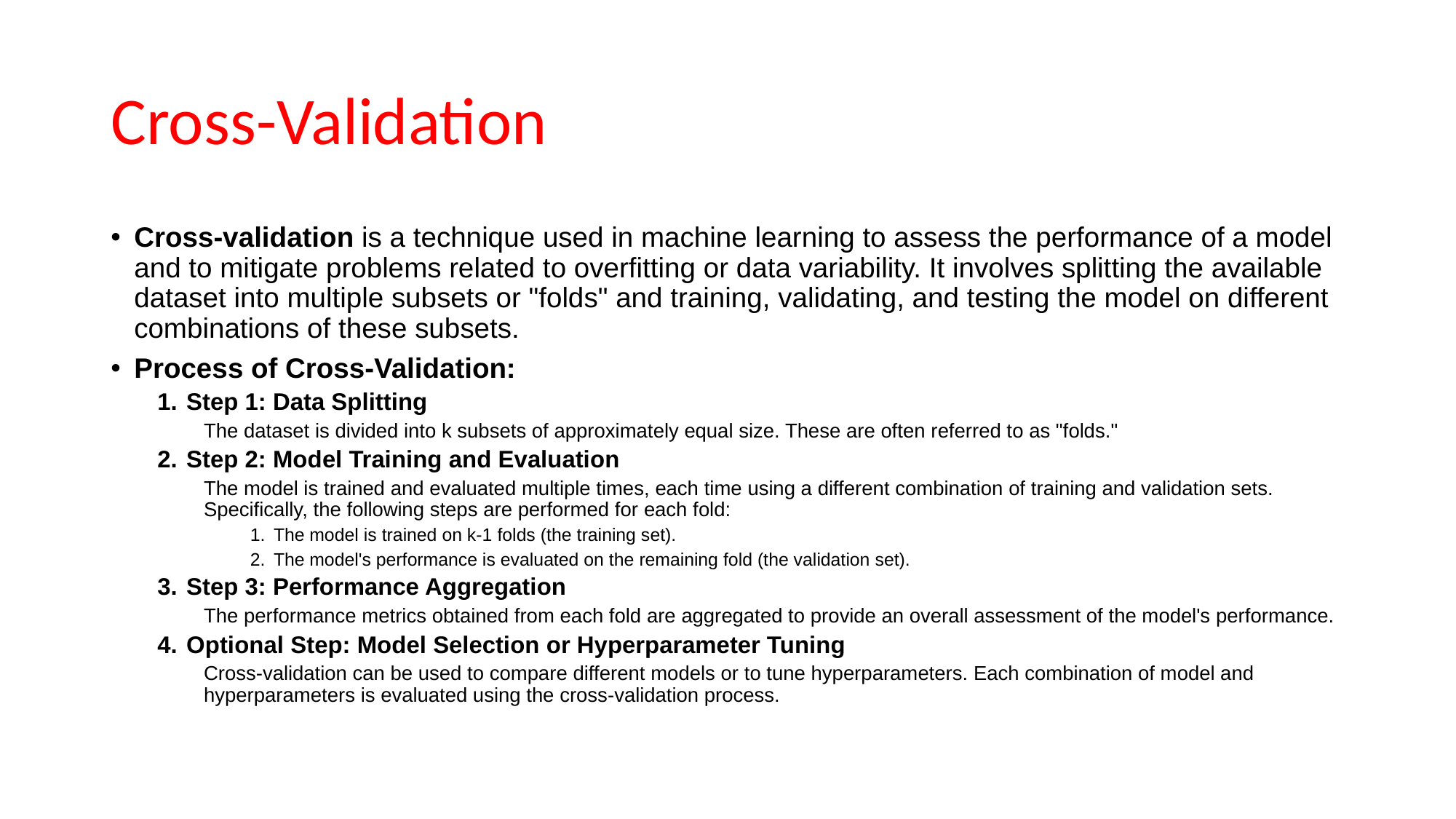

# Cross-Validation
Cross-validation is a technique used in machine learning to assess the performance of a model and to mitigate problems related to overfitting or data variability. It involves splitting the available dataset into multiple subsets or "folds" and training, validating, and testing the model on different combinations of these subsets.
Process of Cross-Validation:
Step 1: Data Splitting
The dataset is divided into k subsets of approximately equal size. These are often referred to as "folds."
Step 2: Model Training and Evaluation
The model is trained and evaluated multiple times, each time using a different combination of training and validation sets. Specifically, the following steps are performed for each fold:
The model is trained on k-1 folds (the training set).
The model's performance is evaluated on the remaining fold (the validation set).
Step 3: Performance Aggregation
The performance metrics obtained from each fold are aggregated to provide an overall assessment of the model's performance.
Optional Step: Model Selection or Hyperparameter Tuning
Cross-validation can be used to compare different models or to tune hyperparameters. Each combination of model and hyperparameters is evaluated using the cross-validation process.